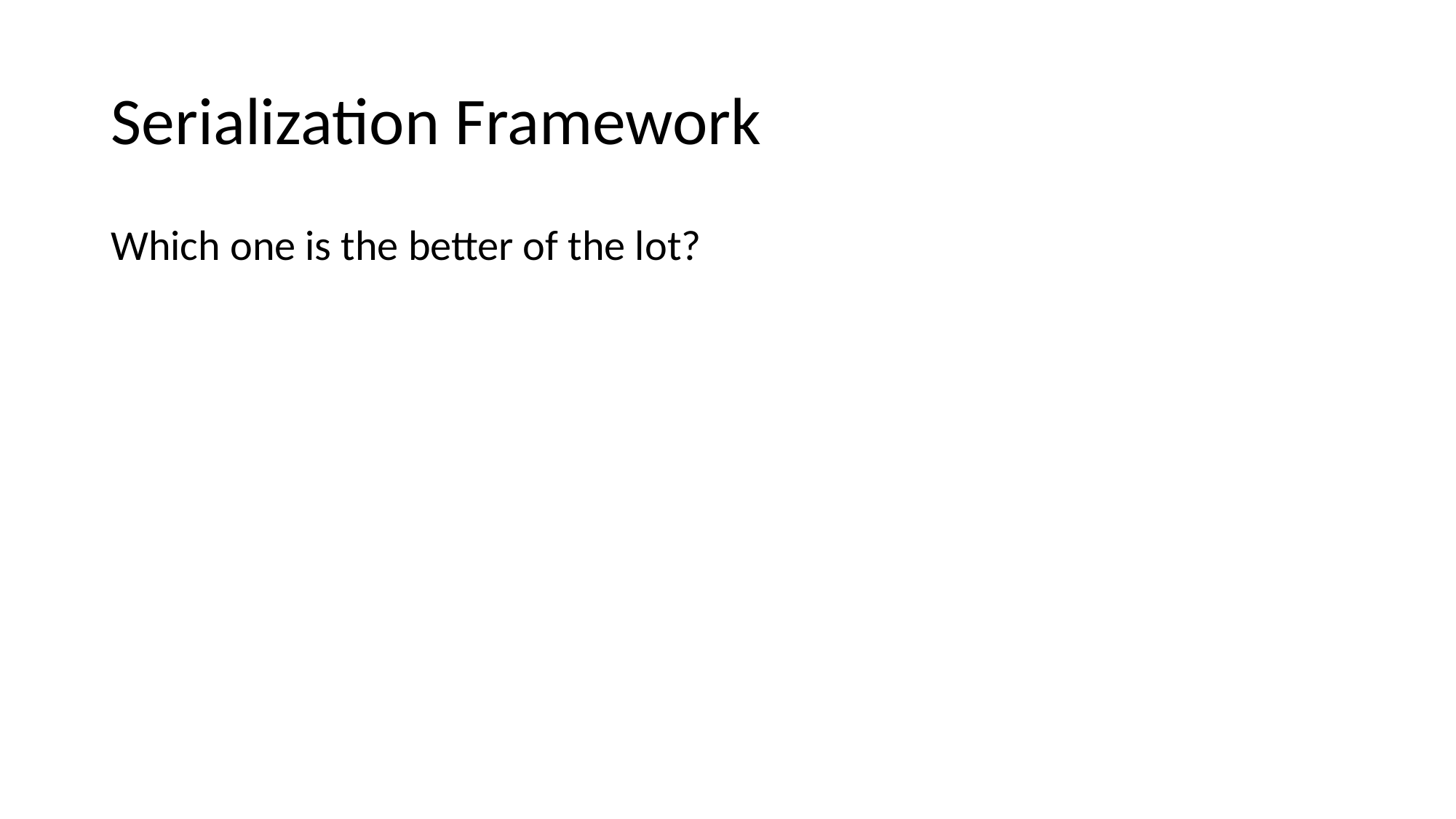

# Serialization Framework
Which one is the better of the lot?